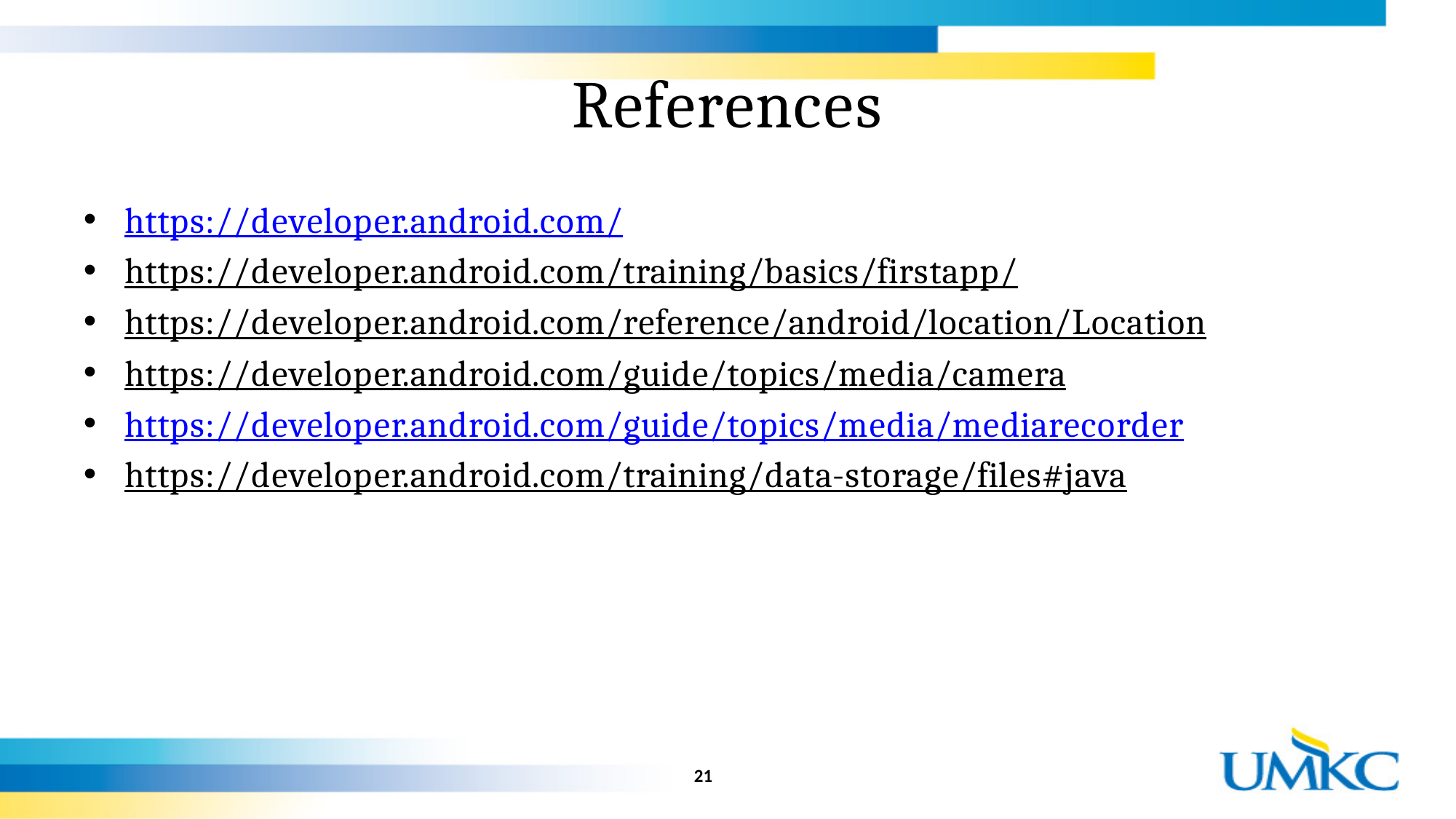

# References
https://developer.android.com/
https://developer.android.com/training/basics/firstapp/
https://developer.android.com/reference/android/location/Location
https://developer.android.com/guide/topics/media/camera
https://developer.android.com/guide/topics/media/mediarecorder
https://developer.android.com/training/data-storage/files#java

21